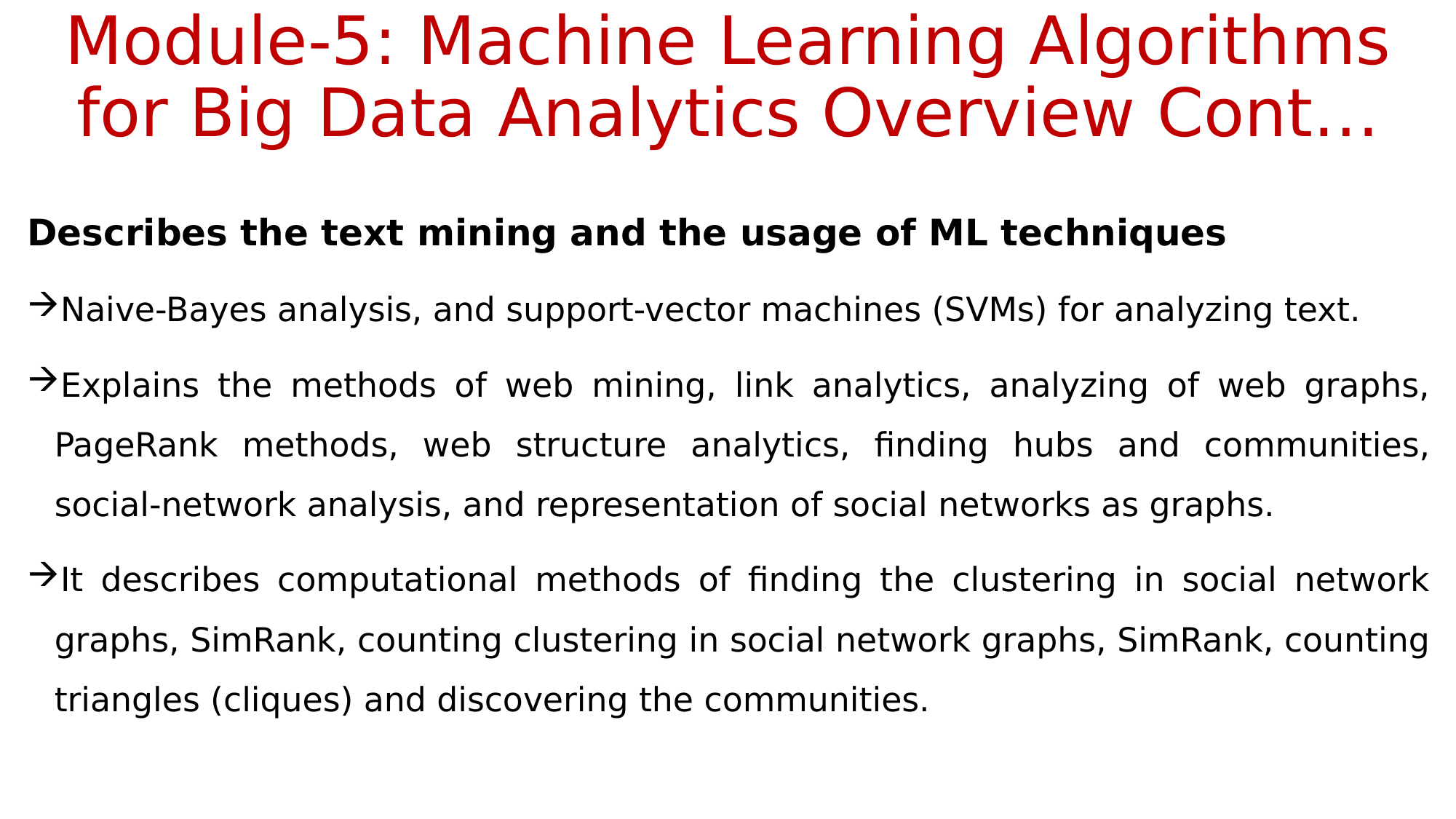

# Module-5: Machine Learning Algorithms for Big Data Analytics Overview Cont…
Describes the text mining and the usage of ML techniques
Naive-Bayes analysis, and support-vector machines (SVMs) for analyzing text.
Explains the methods of web mining, link analytics, analyzing of web graphs, PageRank methods, web structure analytics, finding hubs and communities, social-network analysis, and representation of social networks as graphs.
It describes computational methods of finding the clustering in social network graphs, SimRank, counting clustering in social network graphs, SimRank, counting triangles (cliques) and discovering the communities.